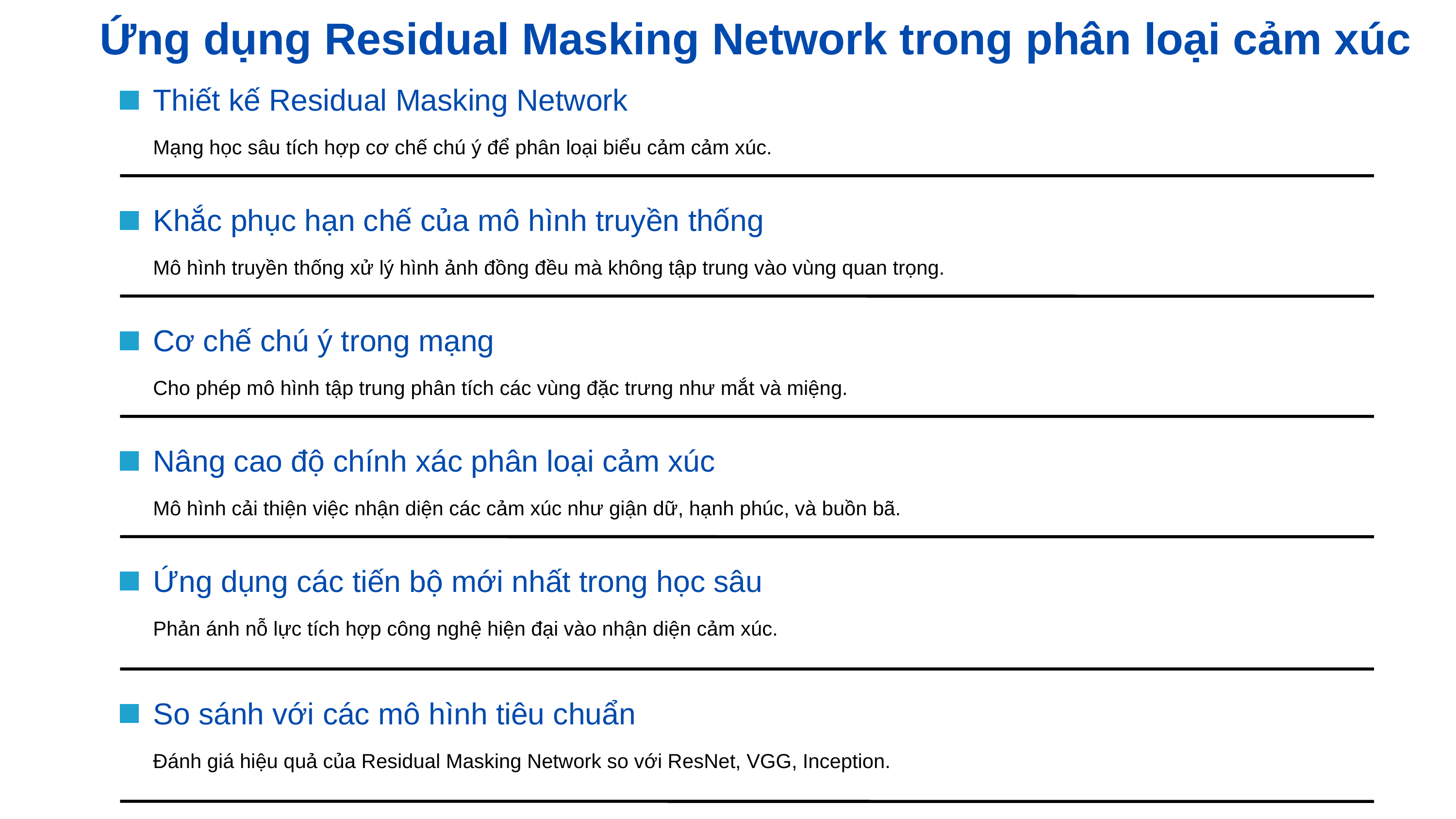

Ứng dụng Residual Masking Network trong phân loại cảm xúc
Thiết kế Residual Masking Network

Mạng học sâu tích hợp cơ chế chú ý để phân loại biểu cảm cảm xúc.

Khắc phục hạn chế của mô hình truyền thống

Mô hình truyền thống xử lý hình ảnh đồng đều mà không tập trung vào vùng quan trọng.

Cơ chế chú ý trong mạng

Cho phép mô hình tập trung phân tích các vùng đặc trưng như mắt và miệng.

Nâng cao độ chính xác phân loại cảm xúc

Mô hình cải thiện việc nhận diện các cảm xúc như giận dữ, hạnh phúc, và buồn bã.

Ứng dụng các tiến bộ mới nhất trong học sâu

Phản ánh nỗ lực tích hợp công nghệ hiện đại vào nhận diện cảm xúc.

So sánh với các mô hình tiêu chuẩn

Đánh giá hiệu quả của Residual Masking Network so với ResNet, VGG, Inception.